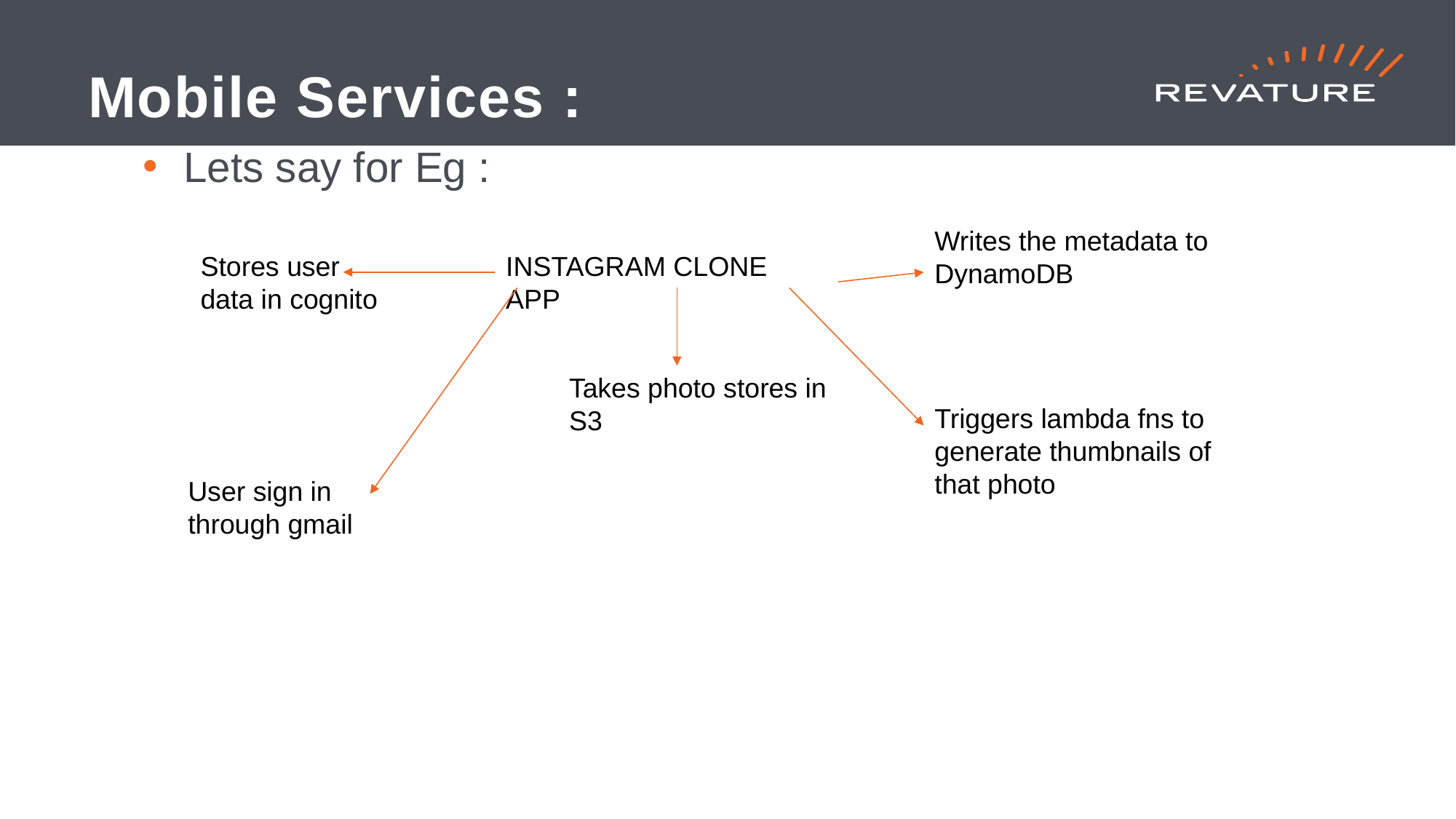

# Mobile Services :
Lets say for Eg :

Writes the metadata to DynamoDB
Stores user data in cognito
INSTAGRAM CLONE APP
Takes photo stores in S3
Triggers lambda fns to generate thumbnails of that photo

User sign in through gmail